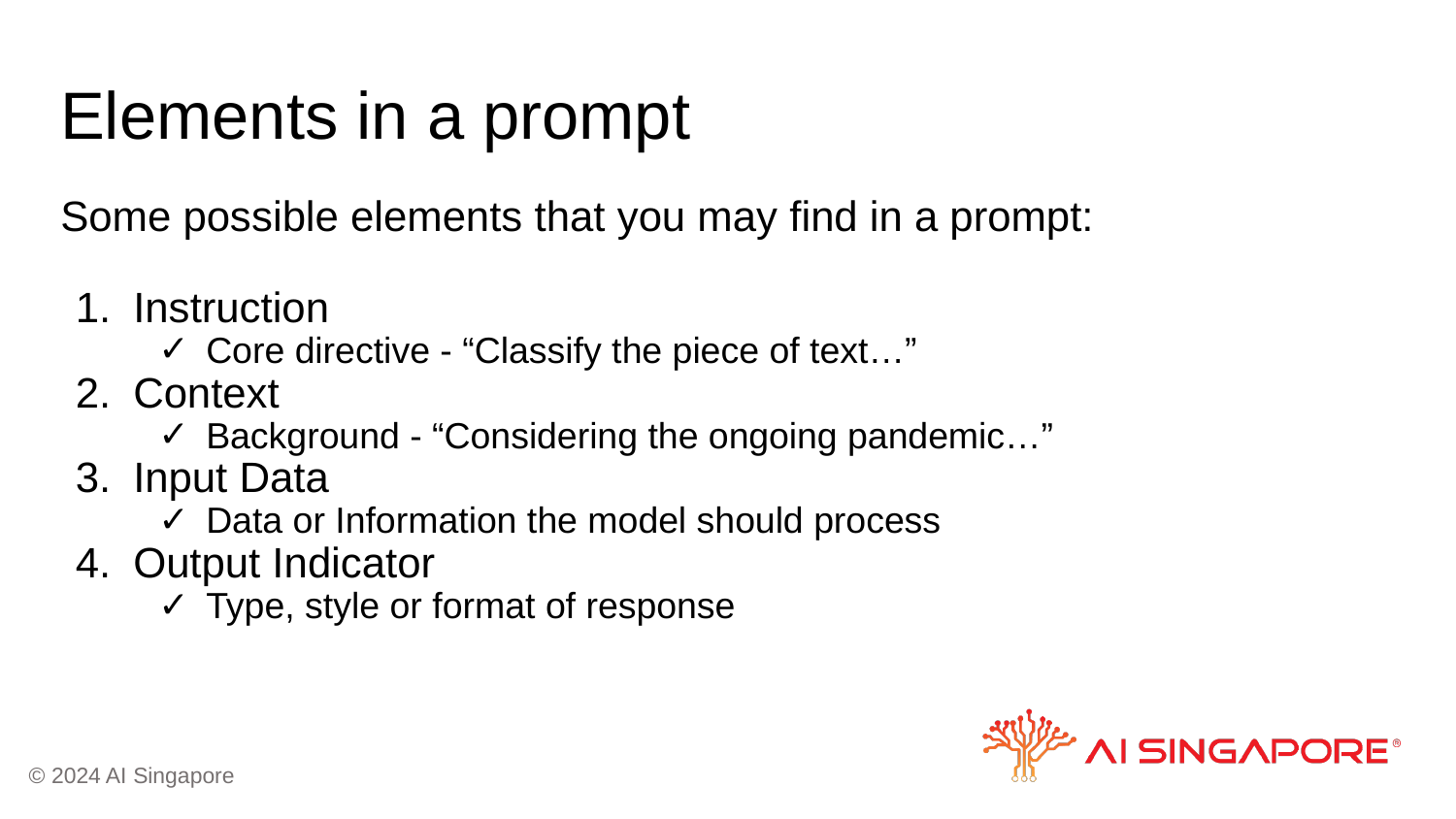

# Elements in a prompt
Some possible elements that you may find in a prompt:

Instruction
Core directive - “Classify the piece of text…”
Context
Background - “Considering the ongoing pandemic…”
Input Data
Data or Information the model should process
Output Indicator
Type, style or format of response